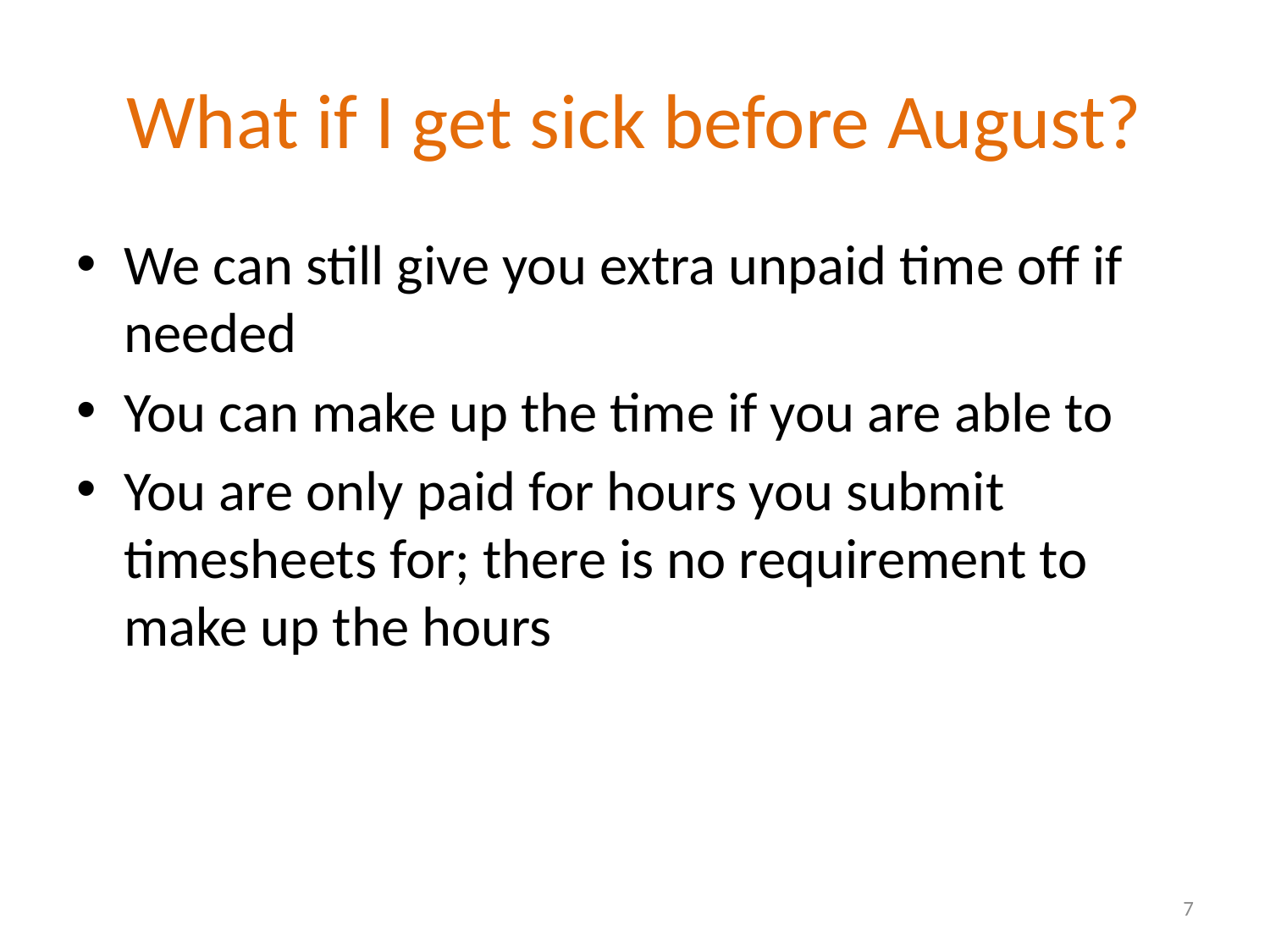

# What if I get sick before August?
We can still give you extra unpaid time off if needed
You can make up the time if you are able to
You are only paid for hours you submit timesheets for; there is no requirement to make up the hours

7